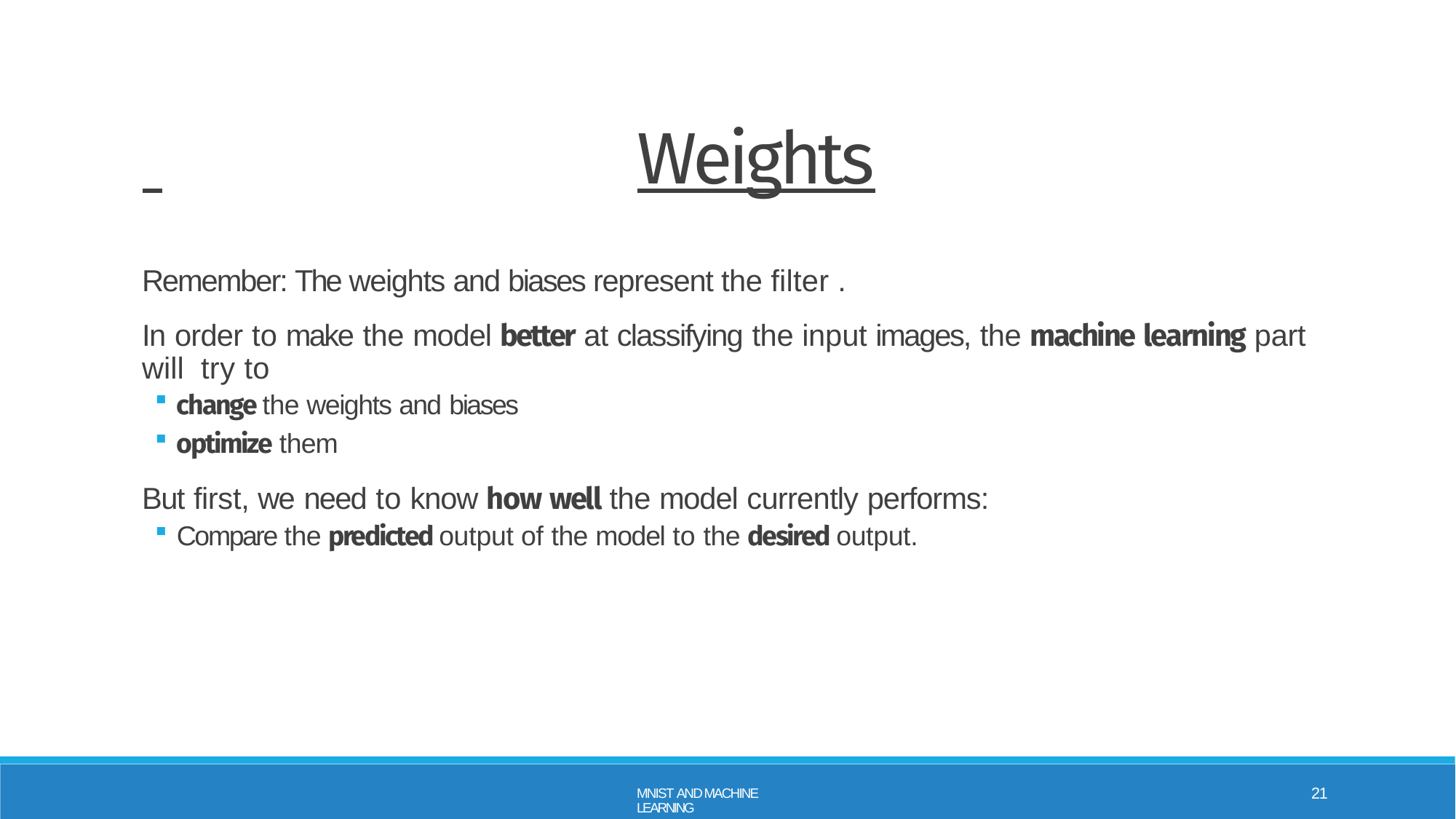

# Weights
Remember: The weights and biases represent the filter .
In order to make the model better at classifying the input images, the machine learning part will  try to
change the weights and biases
optimize them
But first, we need to know how well the model currently performs:
Compare the predicted output of the model to the desired output.
21
MNIST AND MACHINE LEARNING